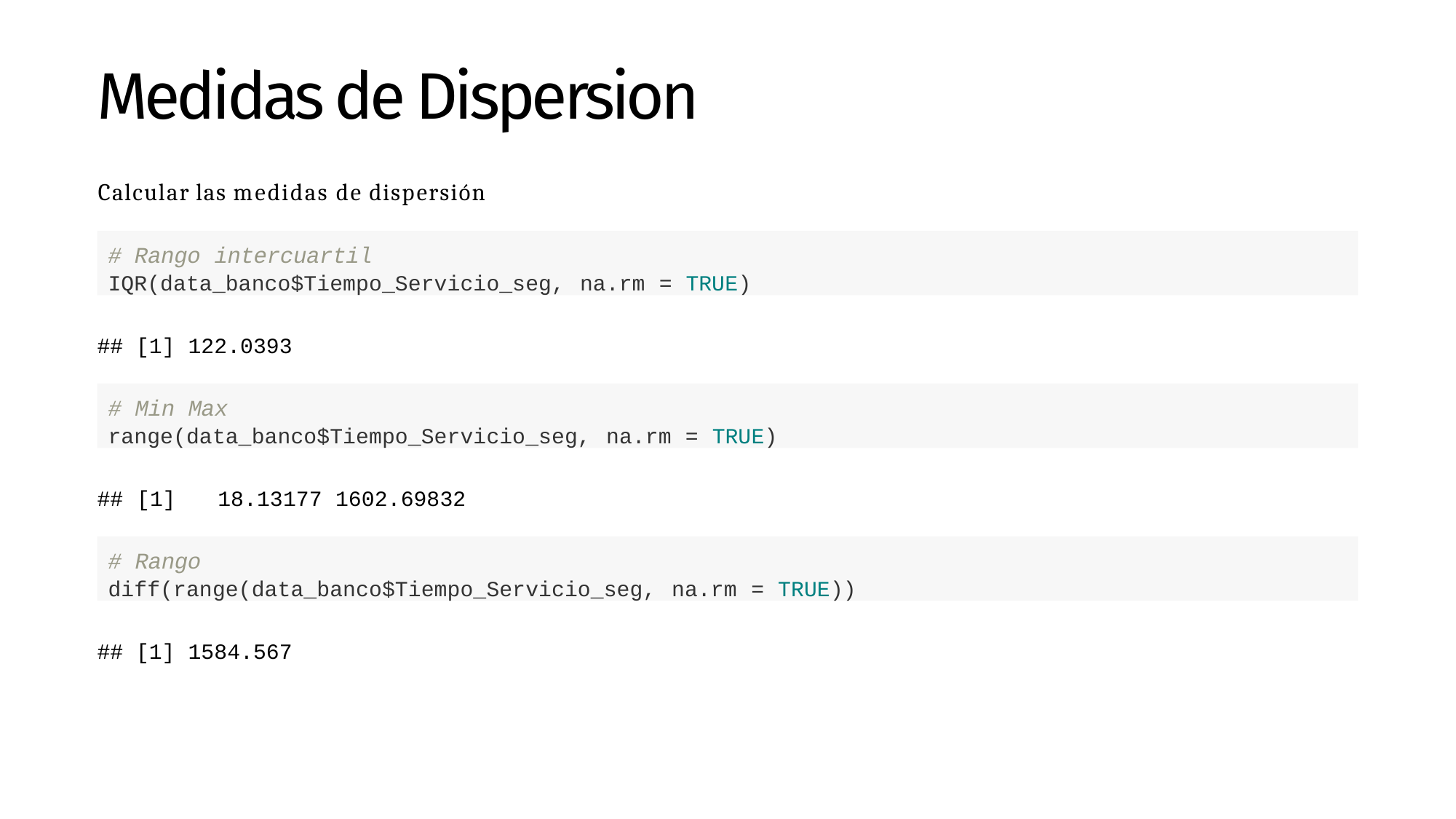

Medidas de Dispersion
Calcular las medidas de dispersión
# Rango intercuartil
IQR(data_banco$Tiempo_Servicio_seg, na.rm = TRUE)
## [1] 122.0393
# Min Max
range(data_banco$Tiempo_Servicio_seg, na.rm = TRUE)
## [1]	18.13177 1602.69832
# Rango
diff(range(data_banco$Tiempo_Servicio_seg, na.rm = TRUE))
## [1] 1584.567